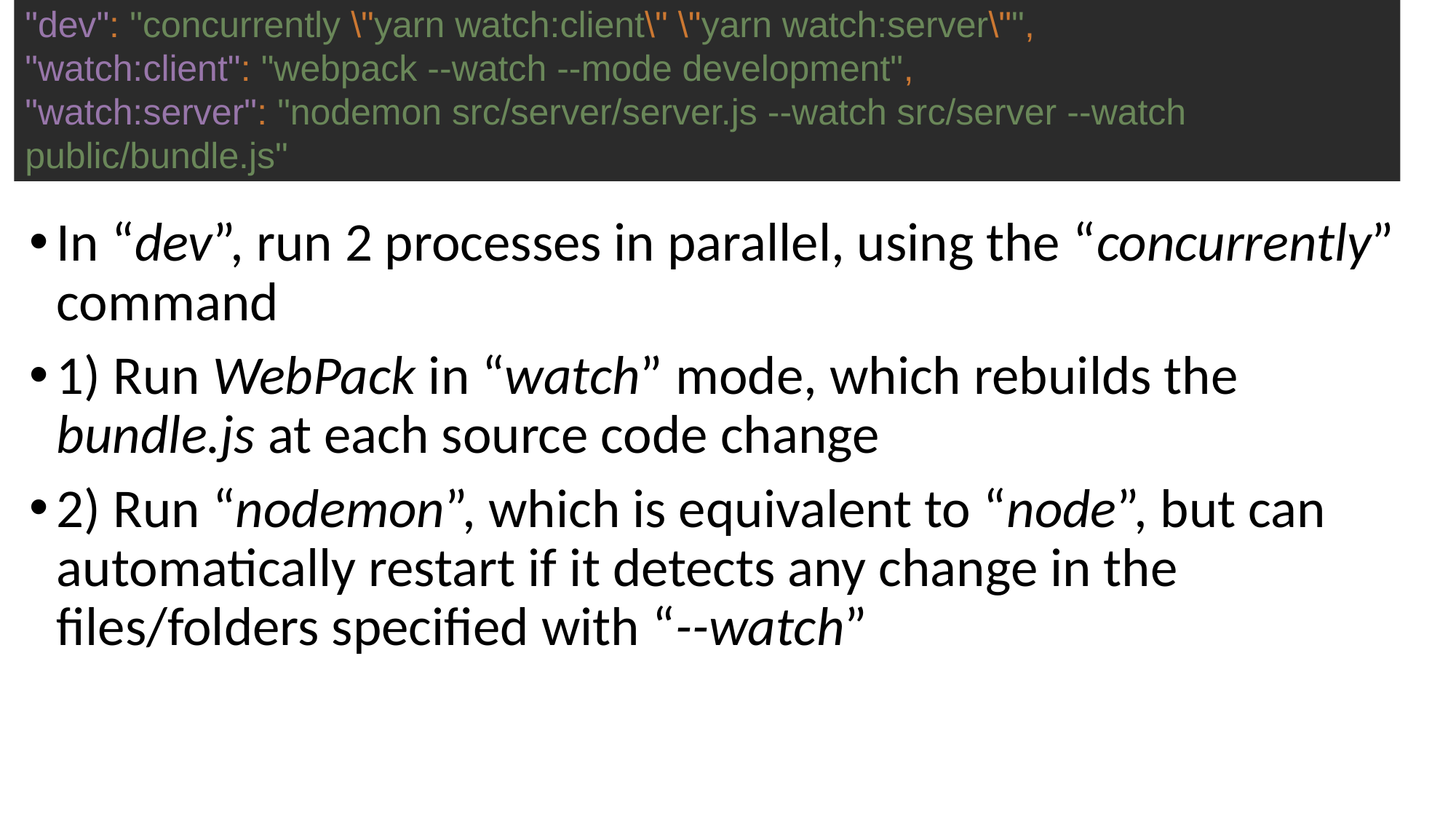

"dev": "concurrently \"yarn watch:client\" \"yarn watch:server\"",
"watch:client": "webpack --watch --mode development",
"watch:server": "nodemon src/server/server.js --watch src/server --watch public/bundle.js"
In “dev”, run 2 processes in parallel, using the “concurrently” command
1) Run WebPack in “watch” mode, which rebuilds the bundle.js at each source code change
2) Run “nodemon”, which is equivalent to “node”, but can automatically restart if it detects any change in the files/folders specified with “--watch”